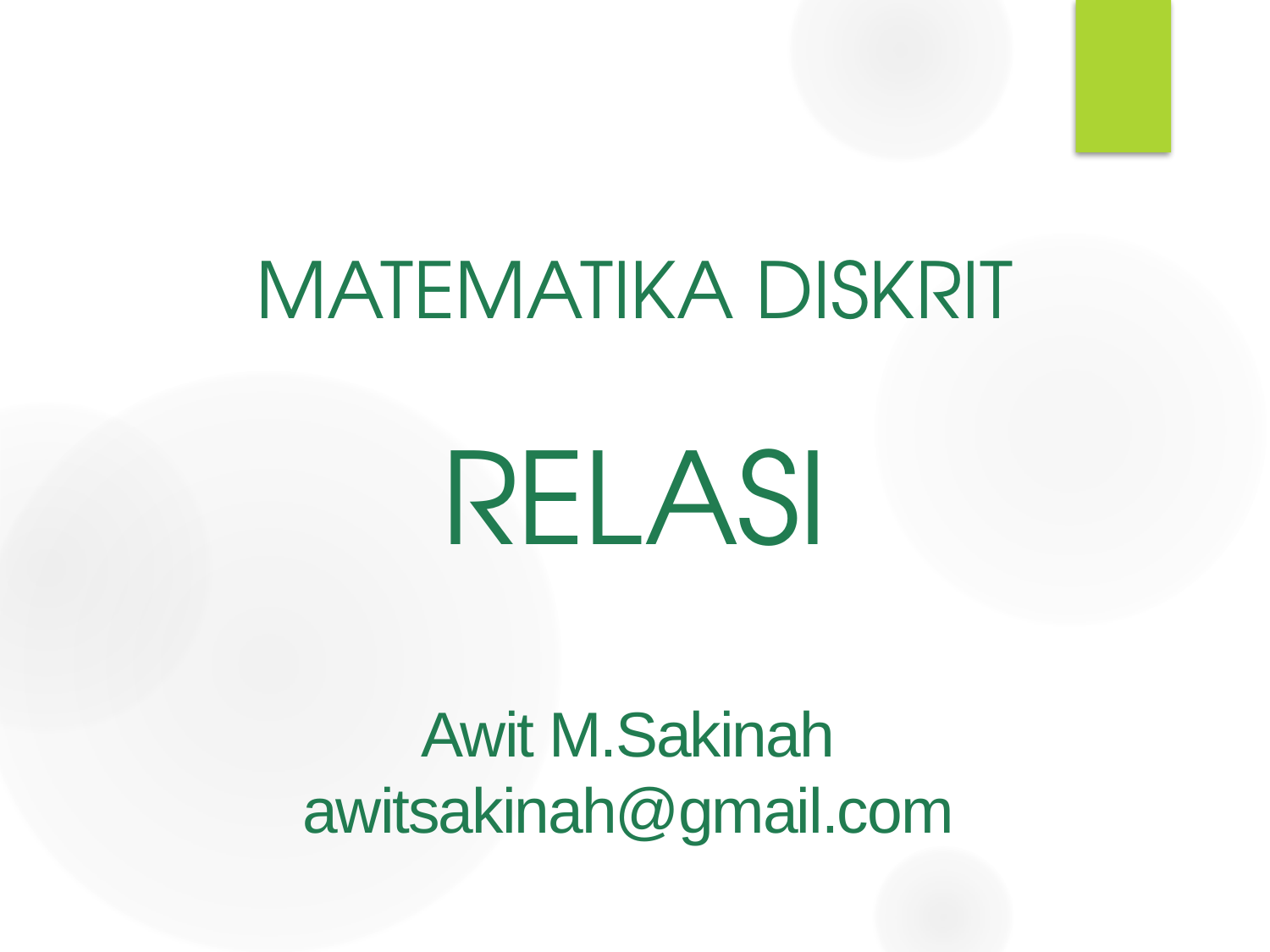

# MATEMATIKA DISKRIT
RELASI
Awit M.Sakinah
awitsakinah@gmail.com